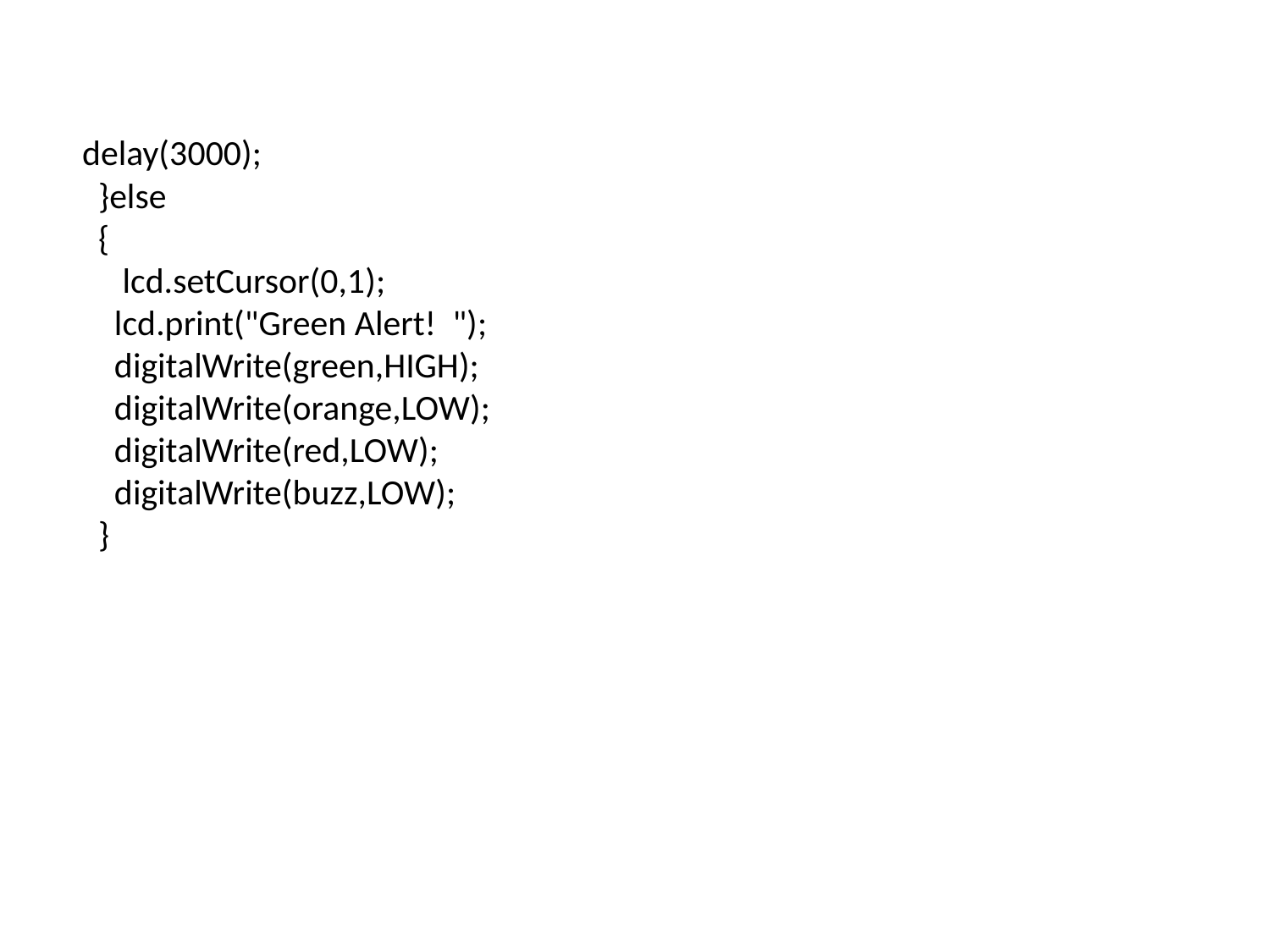

# delay(3000);   }else   {      lcd.setCursor(0,1);     lcd.print("Green Alert!  ");     digitalWrite(green,HIGH);     digitalWrite(orange,LOW);     digitalWrite(red,LOW);     digitalWrite(buzz,LOW);   }